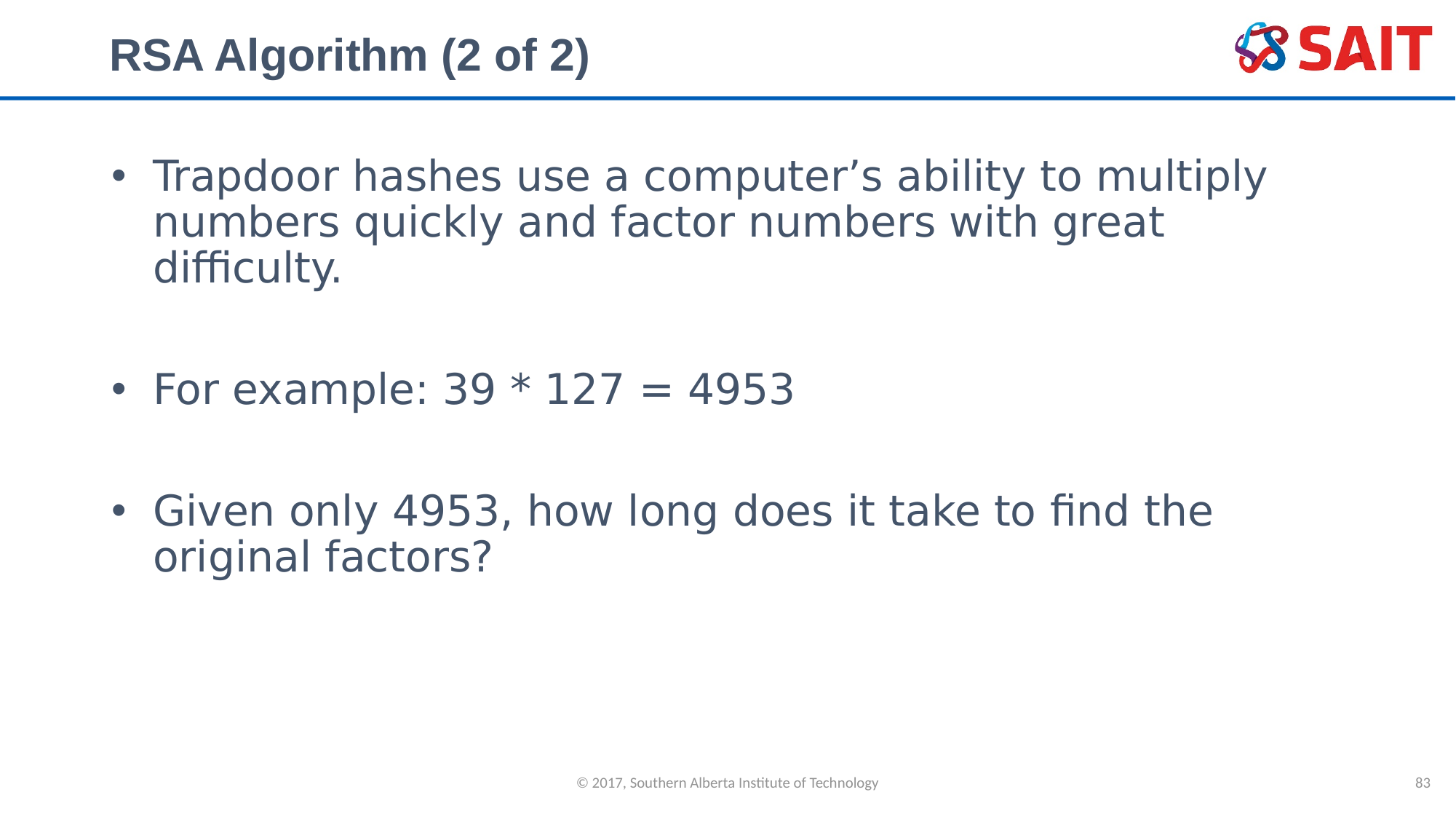

# RSA Algorithm (2 of 2)
Trapdoor hashes use a computer’s ability to multiply numbers quickly and factor numbers with great difficulty.

For example: 39 * 127 = 4953

Given only 4953, how long does it take to find the original factors?